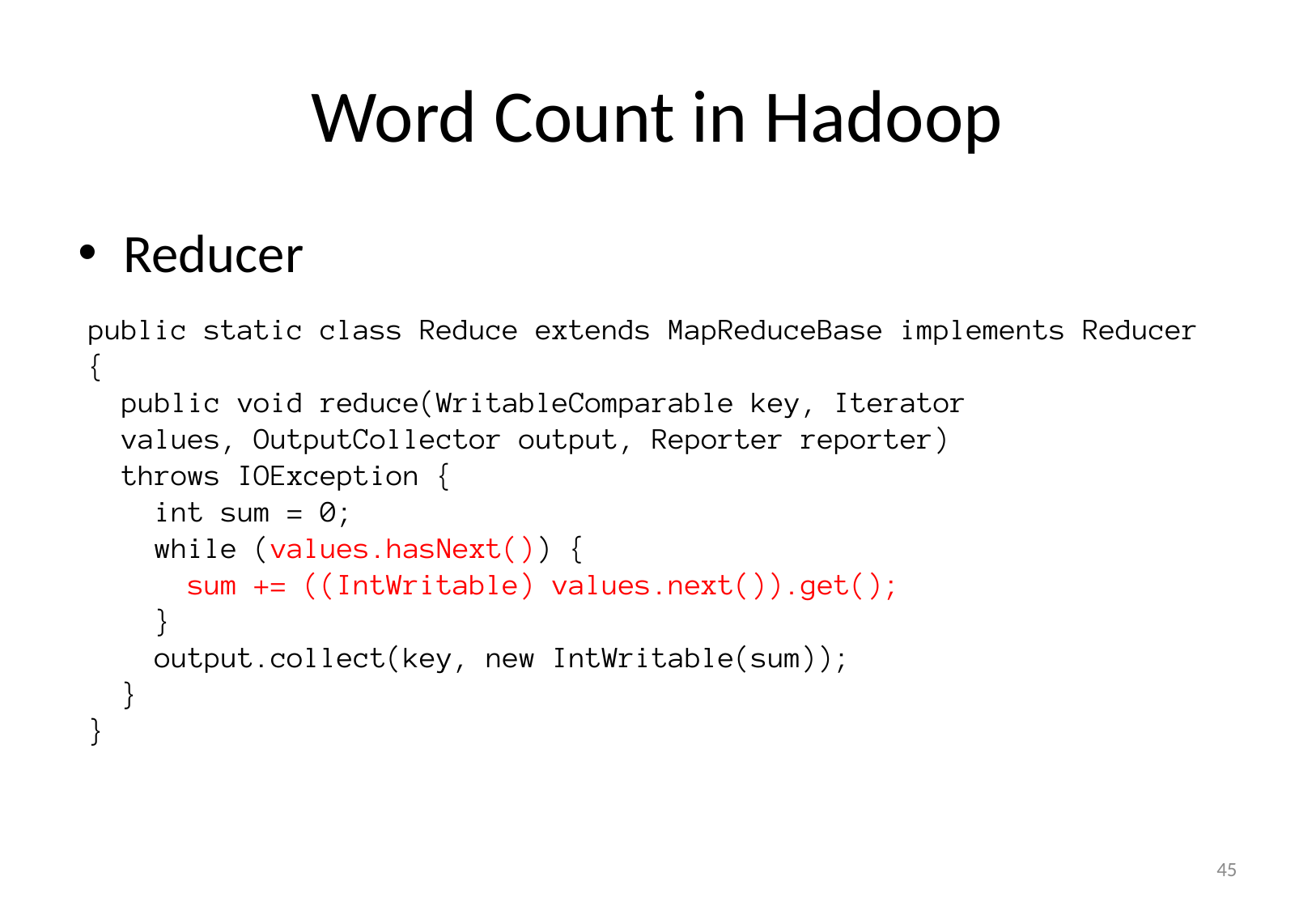

# Word Count in Hadoop
Reducer
public static class Reduce extends MapReduceBase implements Reducer {
  public void reduce(WritableComparable key, Iterator
  values, OutputCollector output, Reporter reporter)
  throws IOException {
    int sum = 0;
    while (values.hasNext()) {
      sum += ((IntWritable) values.next()).get();
    }
    output.collect(key, new IntWritable(sum));
  }
}
45